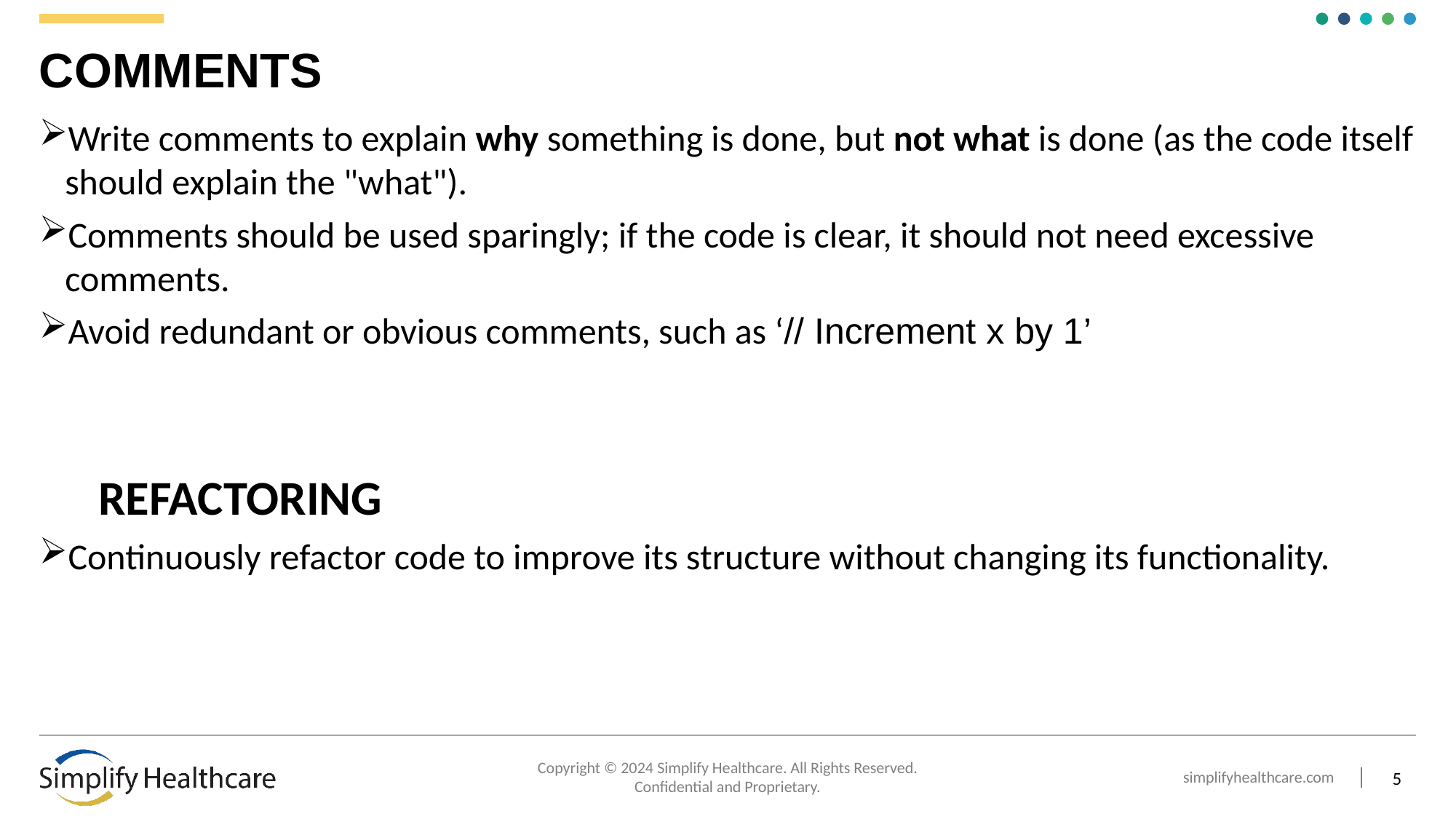

# COMMENTS
Write comments to explain why something is done, but not what is done (as the code itself should explain the "what").
Comments should be used sparingly; if the code is clear, it should not need excessive comments.
Avoid redundant or obvious comments, such as ‘// Increment x by 1’

     REFACTORING
Continuously refactor code to improve its structure without changing its functionality.